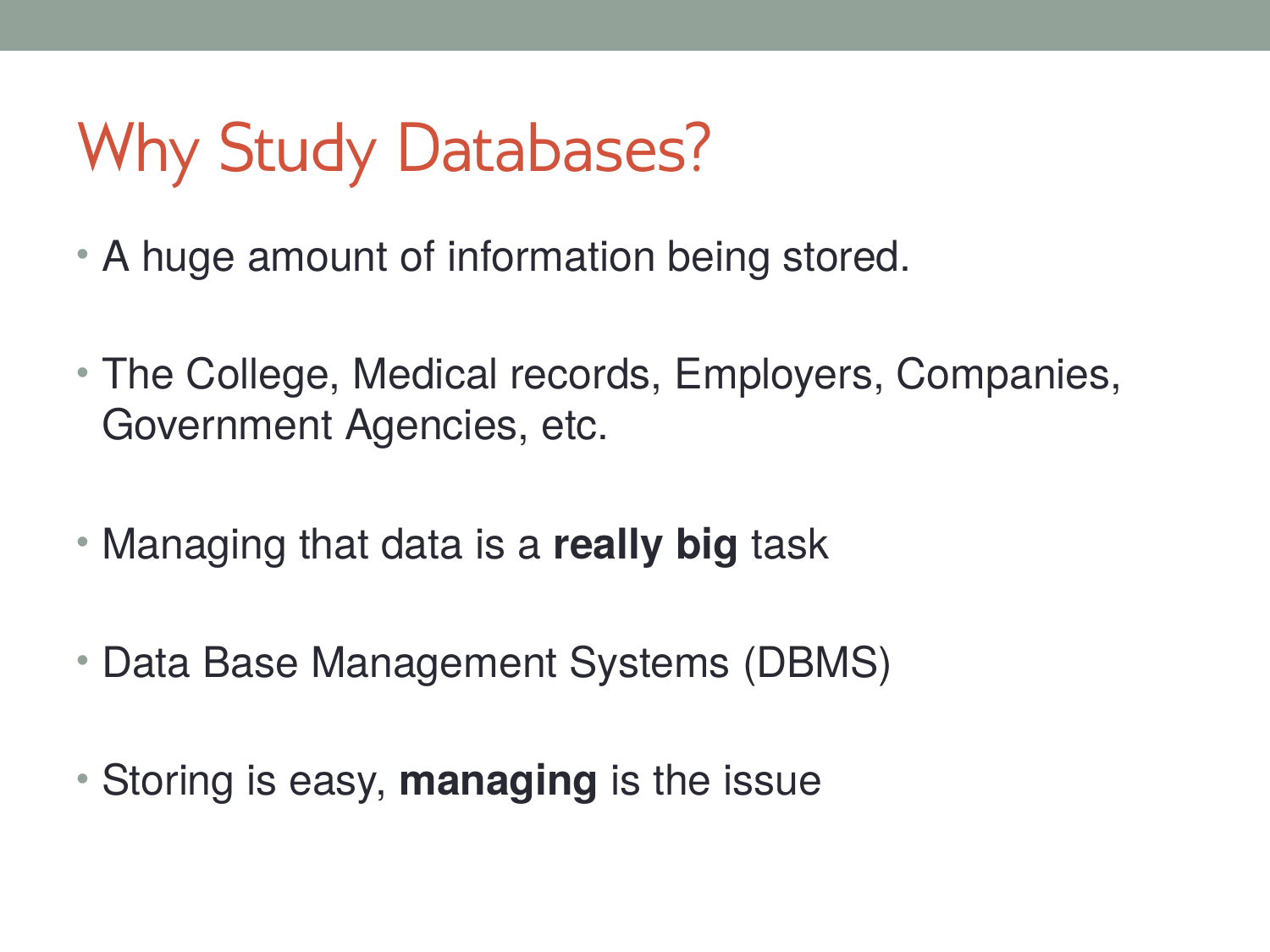

# Why Study Databases?
A huge amount of information being stored.

The College, Medical records, Employers, Companies, Government Agencies, etc.

Managing that data is a really big task

Data Base Management Systems (DBMS)

Storing is easy, managing is the issue